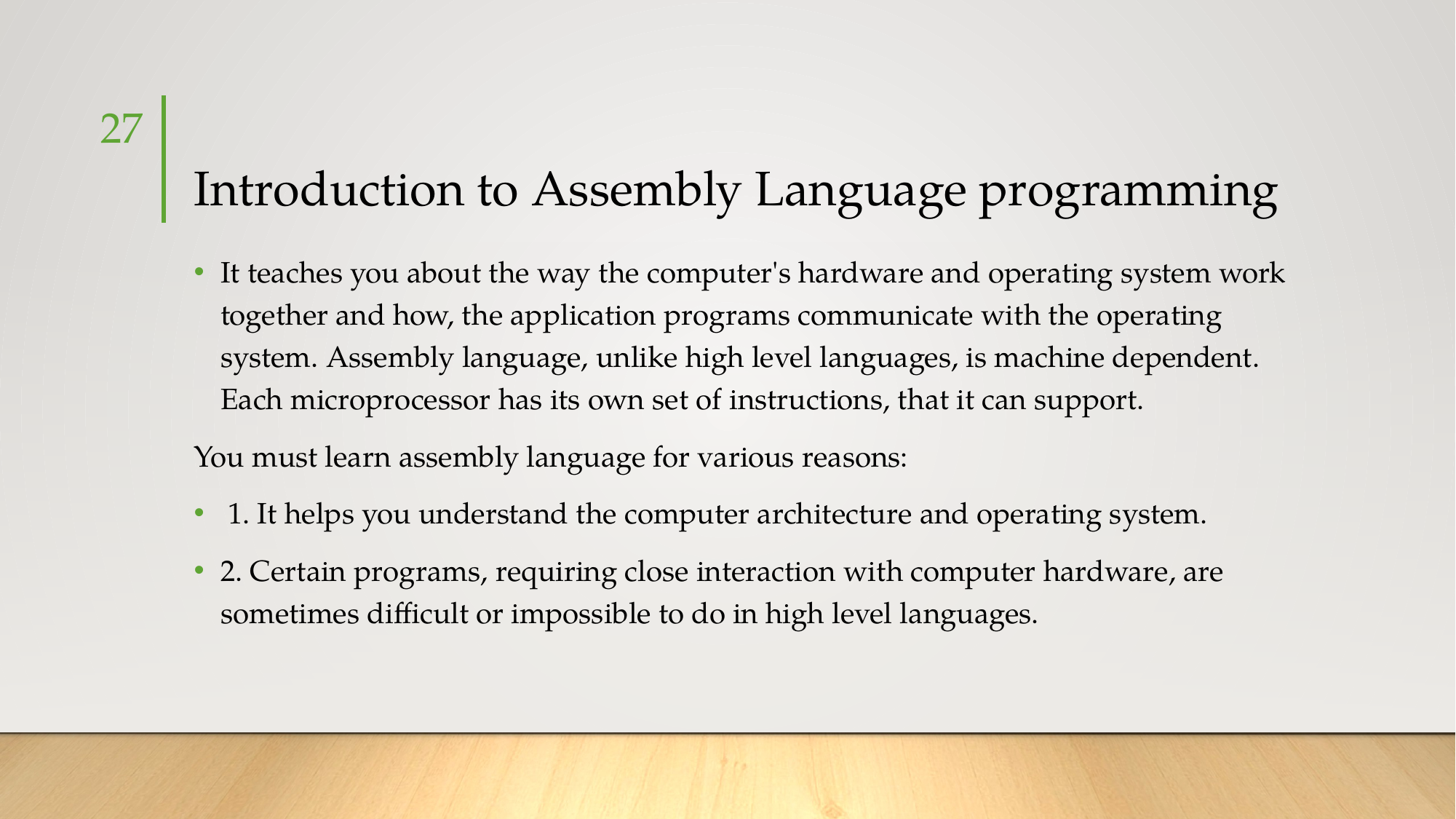

27
# Introduction to Assembly Language programming
It teaches you about the way the computer's hardware and operating system work together and how, the application programs communicate with the operating system. Assembly language, unlike high level languages, is machine dependent. Each microprocessor has its own set of instructions, that it can support.
You must learn assembly language for various reasons:
 1. It helps you understand the computer architecture and operating system.
2. Certain programs, requiring close interaction with computer hardware, are sometimes difficult or impossible to do in high level languages.